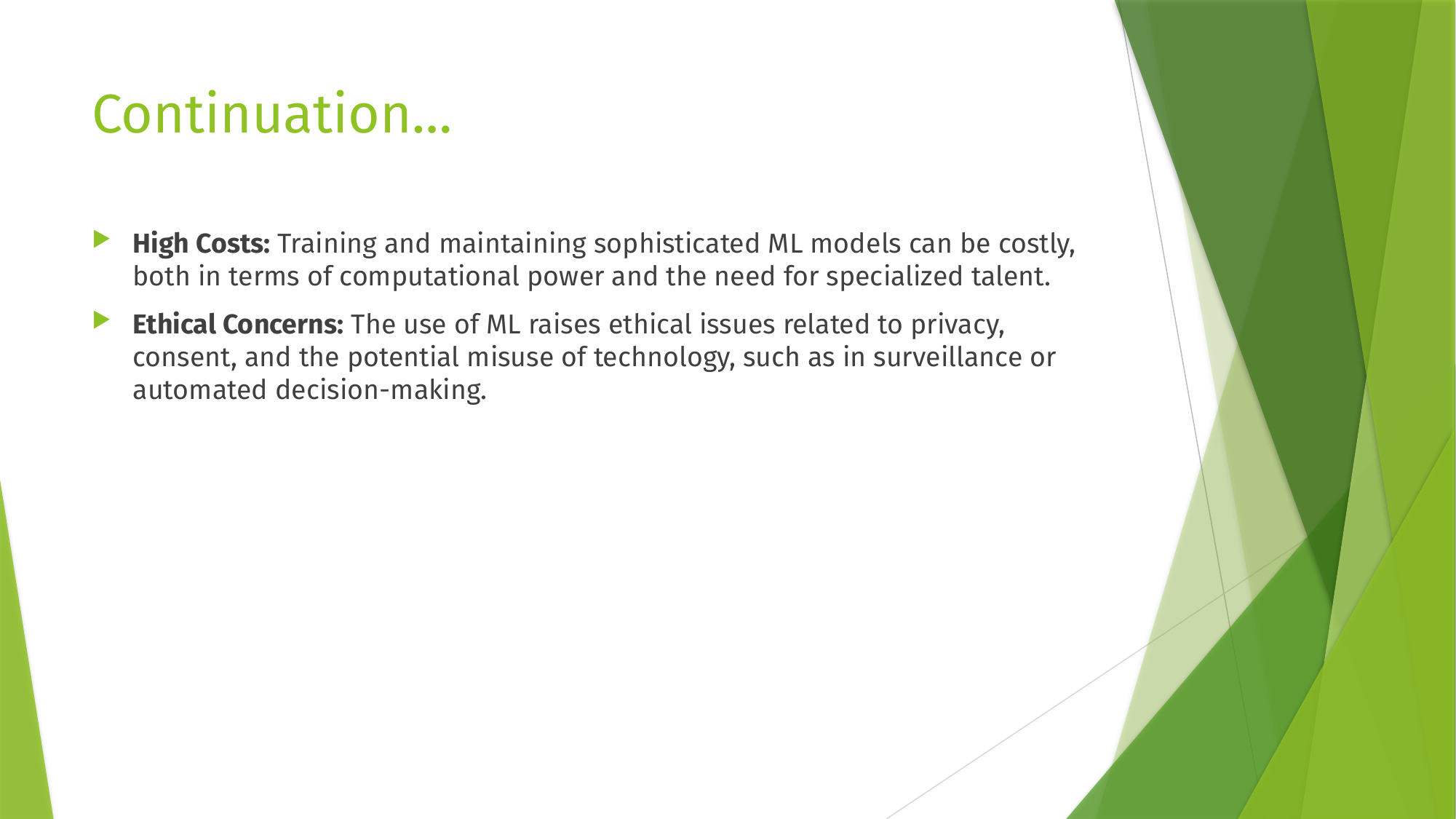

# Continuation…
High Costs: Training and maintaining sophisticated ML models can be costly, both in terms of computational power and the need for specialized talent.
Ethical Concerns: The use of ML raises ethical issues related to privacy, consent, and the potential misuse of technology, such as in surveillance or automated decision-making.